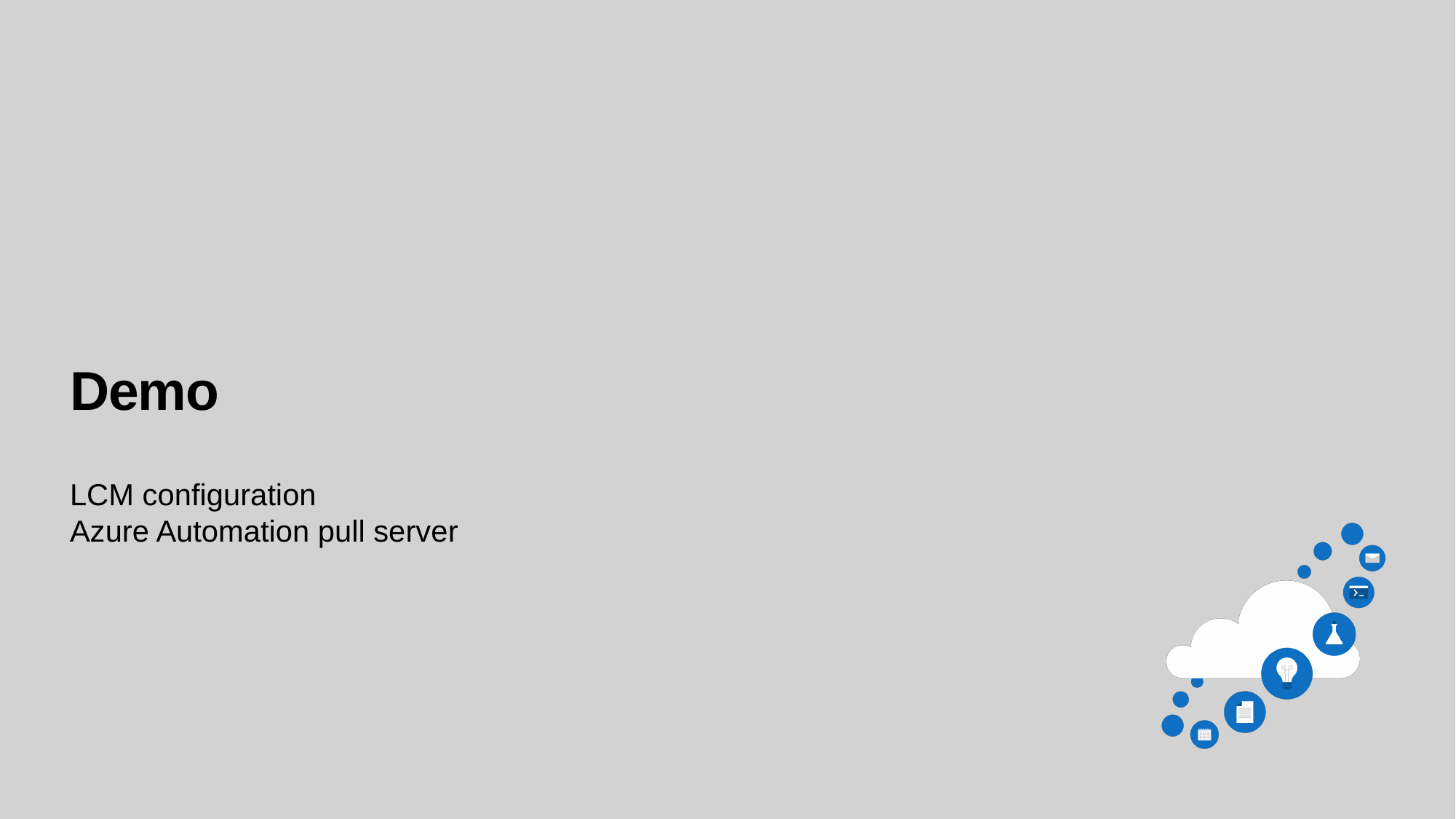

# Demo
LCM configuration
Azure Automation pull server